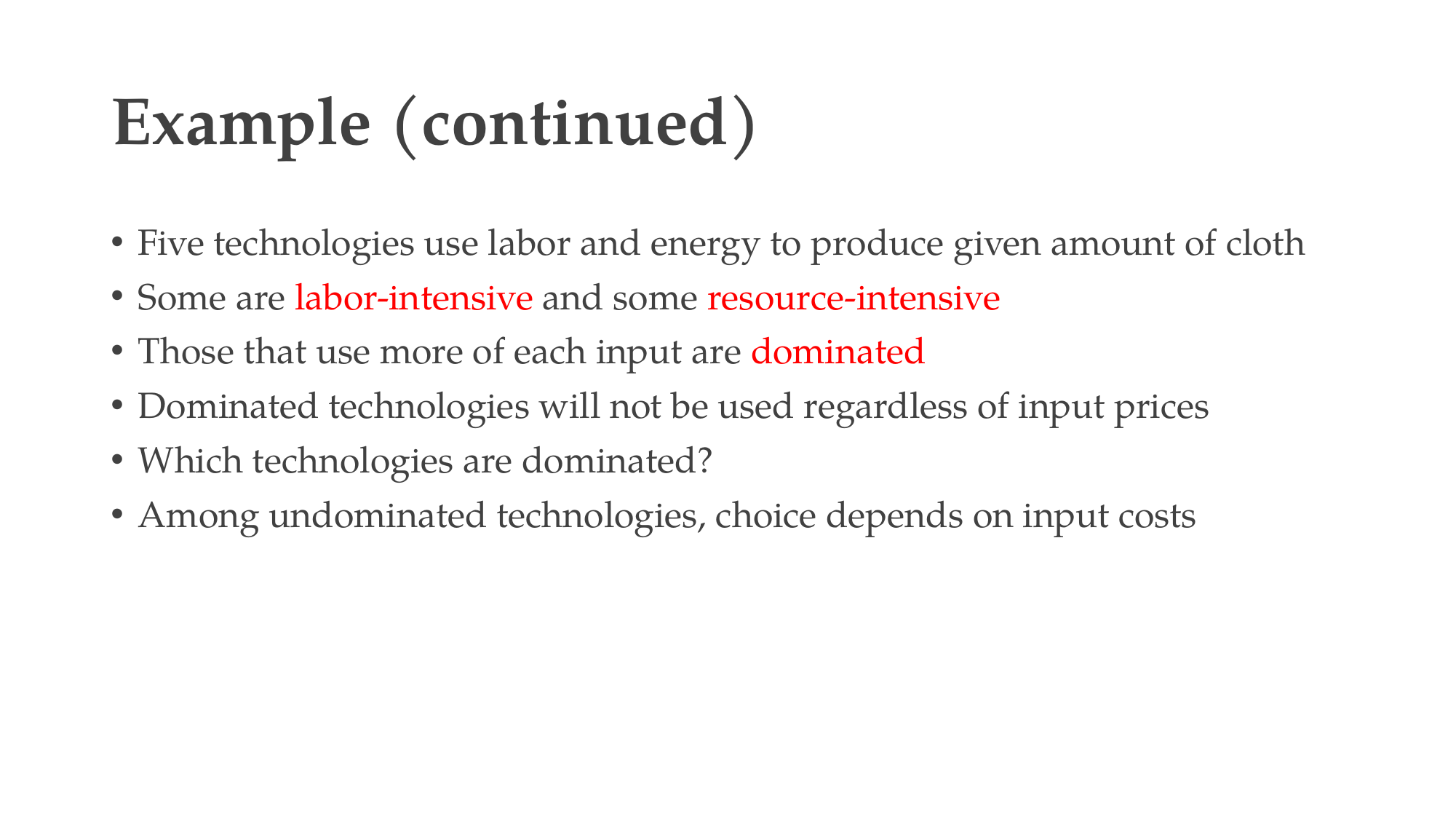

# Example (continued)
Five technologies use labor and energy to produce given amount of cloth
Some are labor-intensive and some resource-intensive
Those that use more of each input are dominated
Dominated technologies will not be used regardless of input prices
Which technologies are dominated?
Among undominated technologies, choice depends on input costs